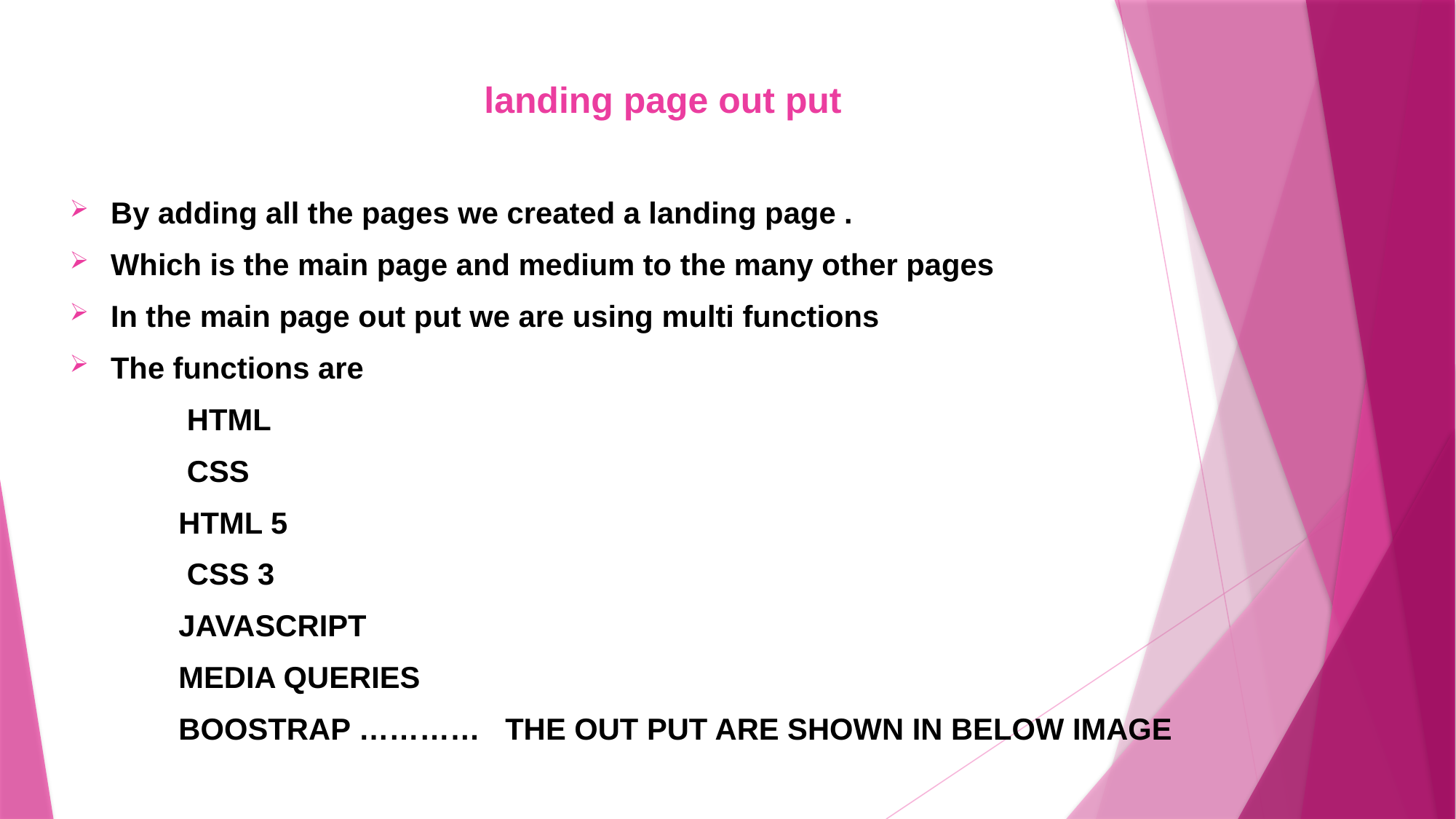

# landing page out put
By adding all the pages we created a landing page .
Which is the main page and medium to the many other pages
In the main page out put we are using multi functions
The functions are
              HTML
              CSS
             HTML 5
              CSS 3
             JAVASCRIPT
             MEDIA QUERIES
             BOOSTRAP …………   THE OUT PUT ARE SHOWN IN BELOW IMAGE